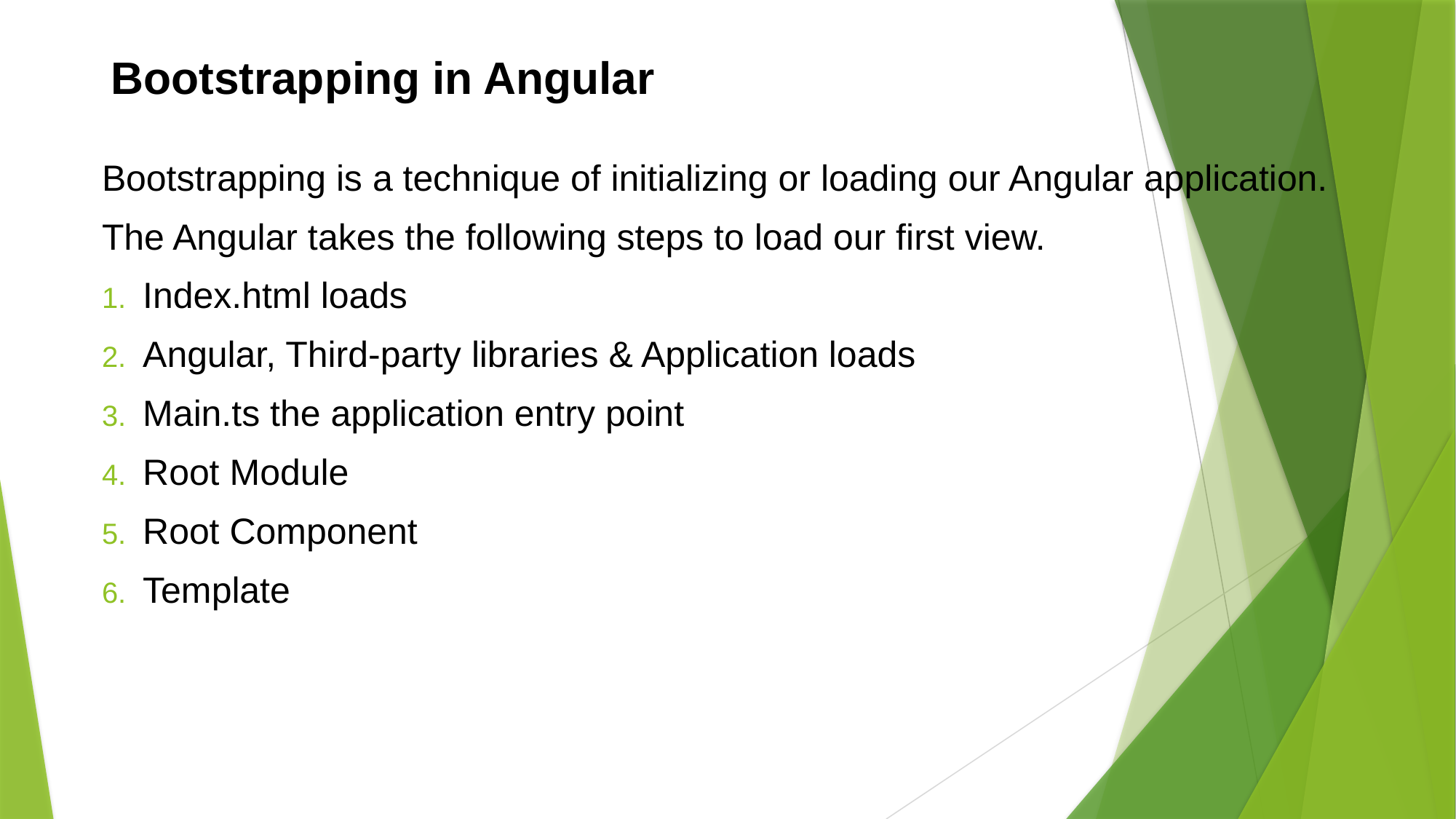

# Bootstrapping in Angular
Bootstrapping is a technique of initializing or loading our Angular application.
The Angular takes the following steps to load our first view.
Index.html loads
Angular, Third-party libraries & Application loads
Main.ts the application entry point
Root Module
Root Component
Template